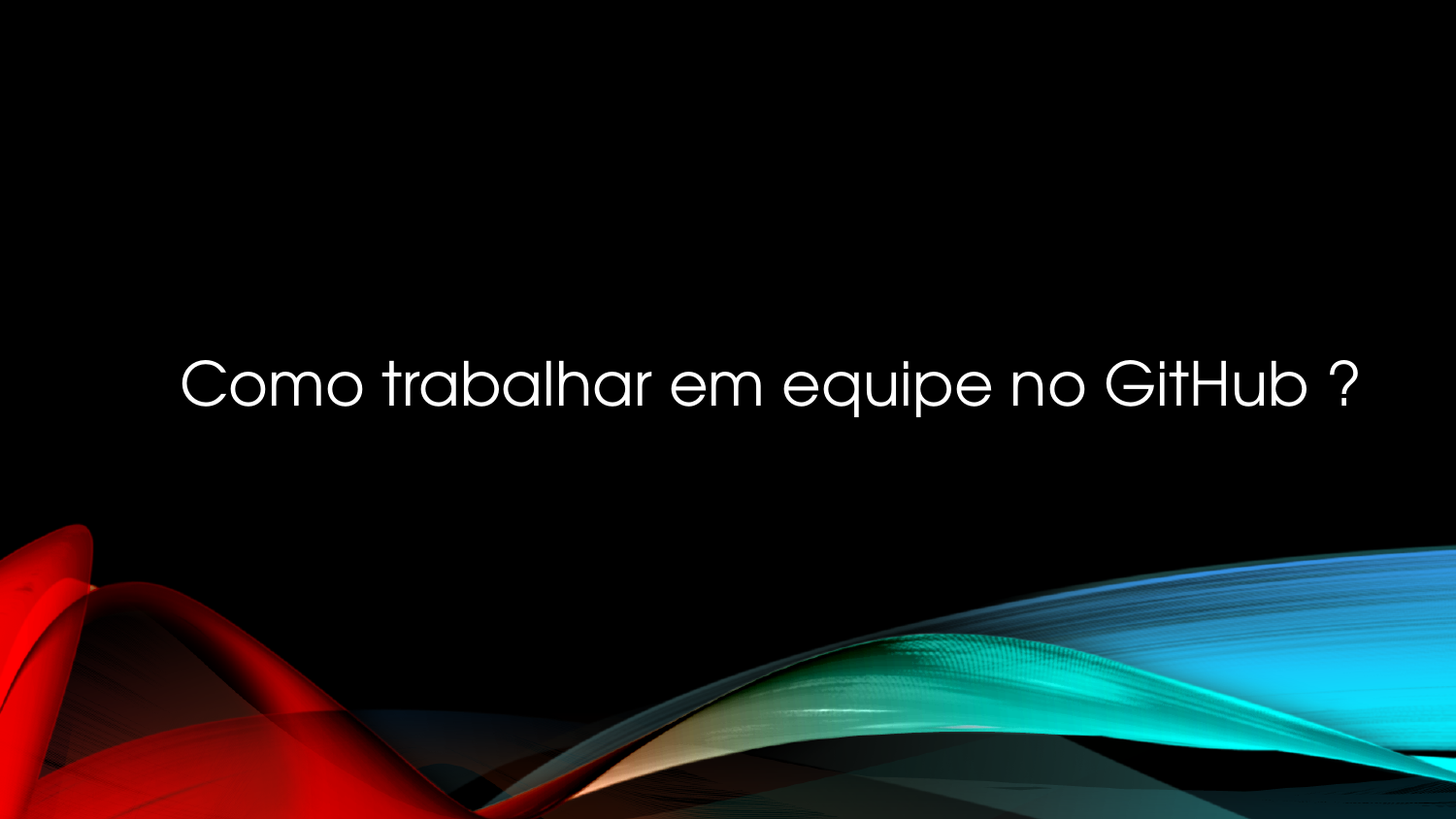

# Como trabalhar em equipe no GitHub ?